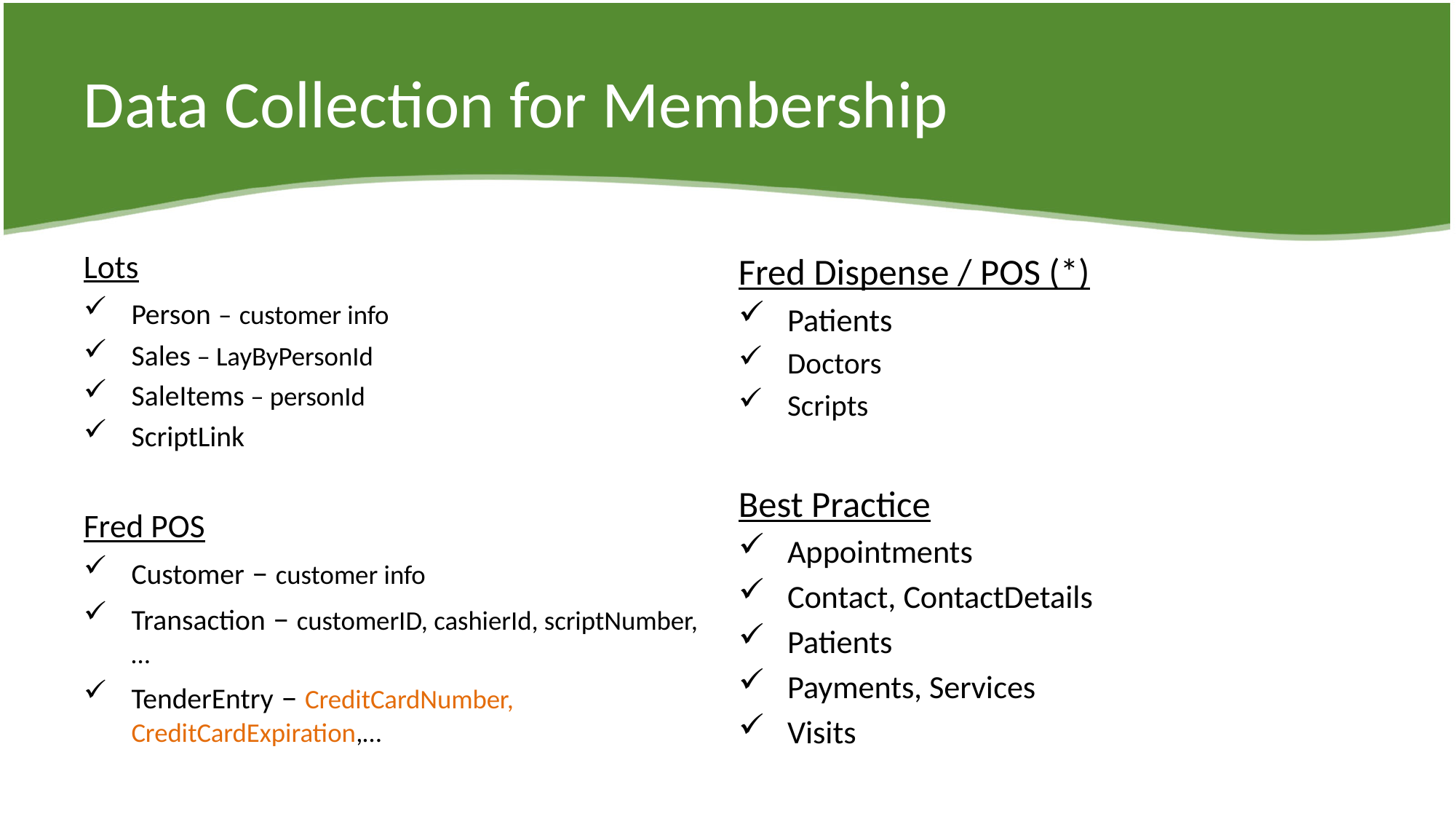

# Data Collection for Membership
Lots
Person – customer info
Sales – LayByPersonId
SaleItems – personId
ScriptLink

Fred POS
Customer – customer info
Transaction – customerID, cashierId, scriptNumber,…
TenderEntry – CreditCardNumber, CreditCardExpiration,…
Fred Dispense / POS (*)
Patients
Doctors
Scripts

Best Practice
Appointments
Contact, ContactDetails
Patients
Payments, Services
Visits